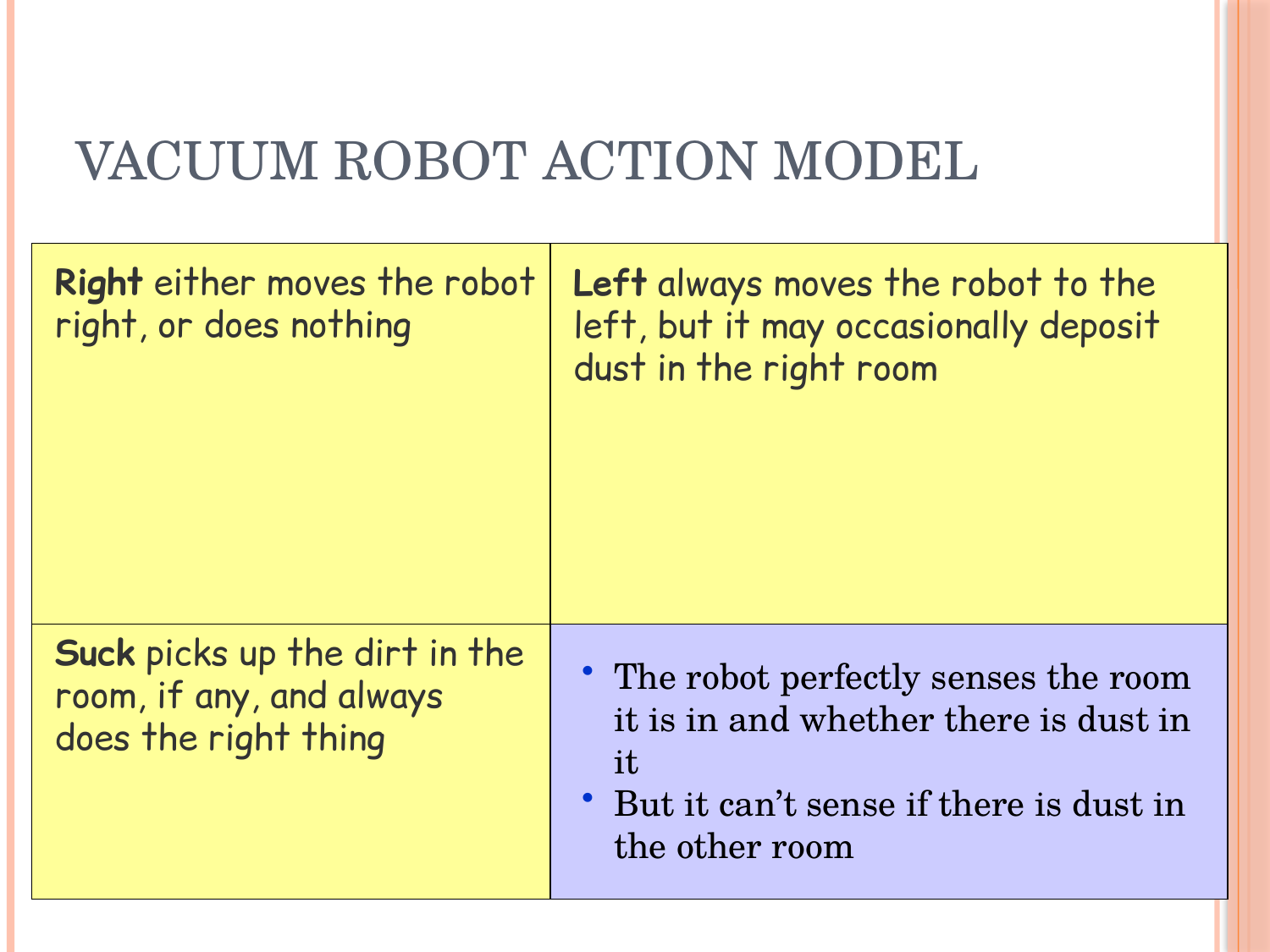

# Vacuum Robot Action Model

Right either moves the robot right, or does nothing
Left always moves the robot to the left, but it may occasionally deposit dust in the right room
Suck picks up the dirt in the room, if any, and always does the right thing
The robot perfectly senses the room it is in and whether there is dust in it
But it can’t sense if there is dust in the other room